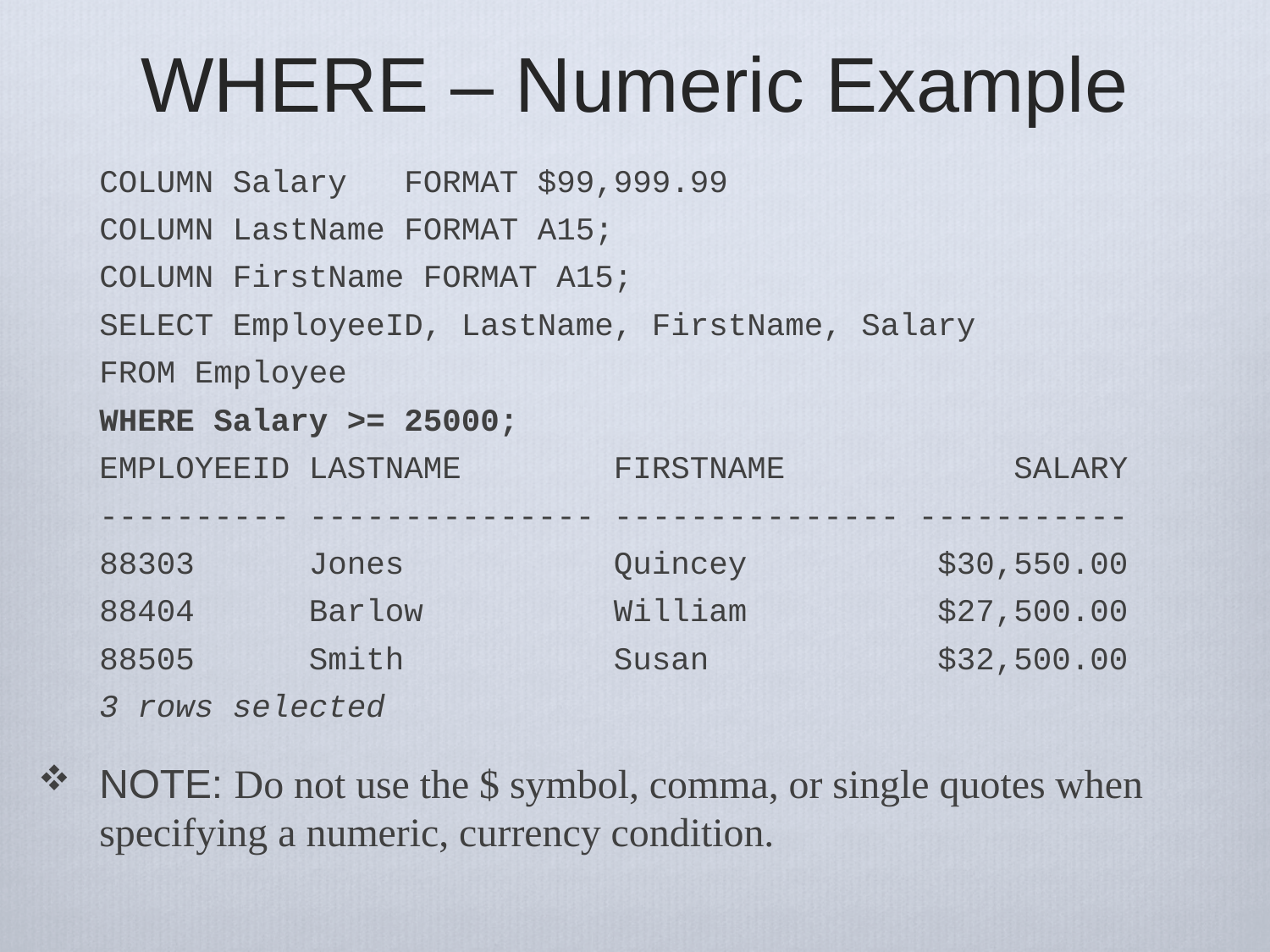

# WHERE – Numeric Example
COLUMN Salary   FORMAT $99,999.99
COLUMN LastName FORMAT A15;
COLUMN FirstName FORMAT A15;
SELECT EmployeeID, LastName, FirstName, Salary
FROM Employee
WHERE Salary >= 25000;
EMPLOYEEID LASTNAME        FIRSTNAME            SALARY
---------- --------------- --------------- -----------
88303      Jones           Quincey          $30,550.00
88404      Barlow          William          $27,500.00
88505      Smith           Susan            $32,500.00
3 rows selected
NOTE: Do not use the $ symbol, comma, or single quotes when specifying a numeric, currency condition.